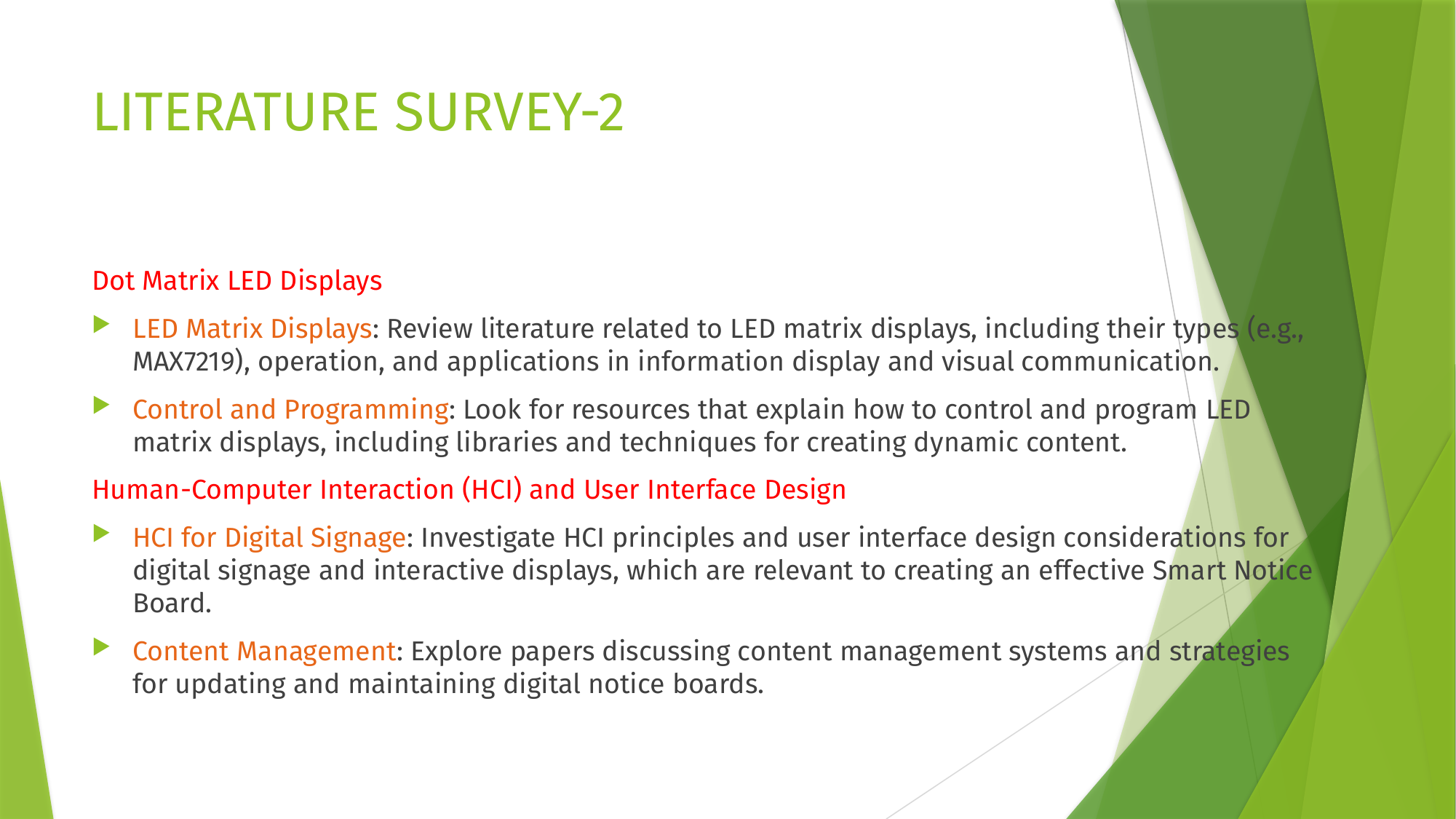

# LITERATURE SURVEY-2
Dot Matrix LED Displays
LED Matrix Displays: Review literature related to LED matrix displays, including their types (e.g., MAX7219), operation, and applications in information display and visual communication.
Control and Programming: Look for resources that explain how to control and program LED matrix displays, including libraries and techniques for creating dynamic content.
Human-Computer Interaction (HCI) and User Interface Design
HCI for Digital Signage: Investigate HCI principles and user interface design considerations for digital signage and interactive displays, which are relevant to creating an effective Smart Notice Board.
Content Management: Explore papers discussing content management systems and strategies for updating and maintaining digital notice boards.